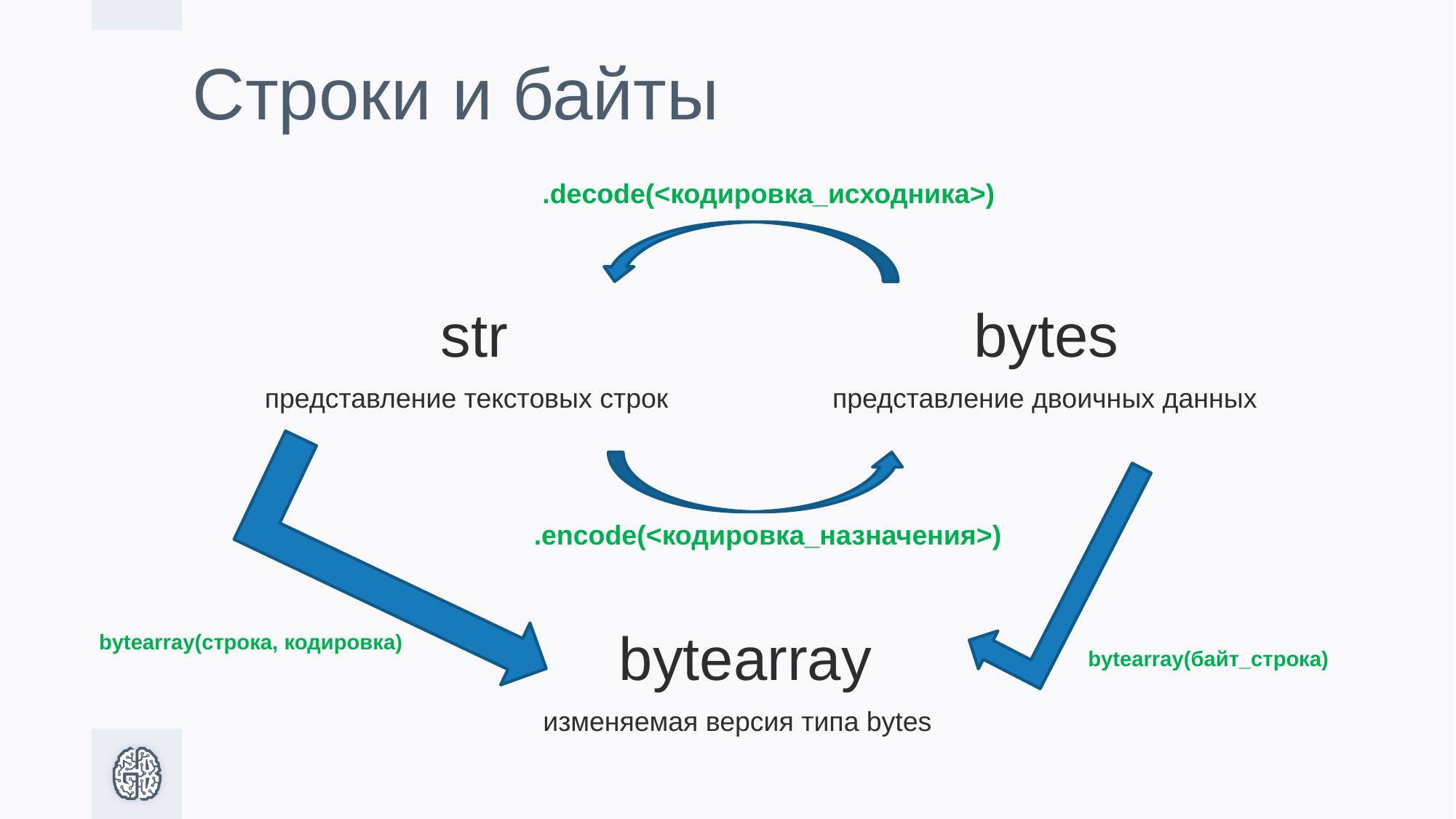

# Строки и байты
.decode(<кодировка_исходника>)

str
bytes
представление текстовых строк
представление двоичных данных

.encode(<кодировка_назначения>)

bytearray
bytearray(строка, кодировка)
bytearray(байт_строка)
изменяемая версия типа bytes